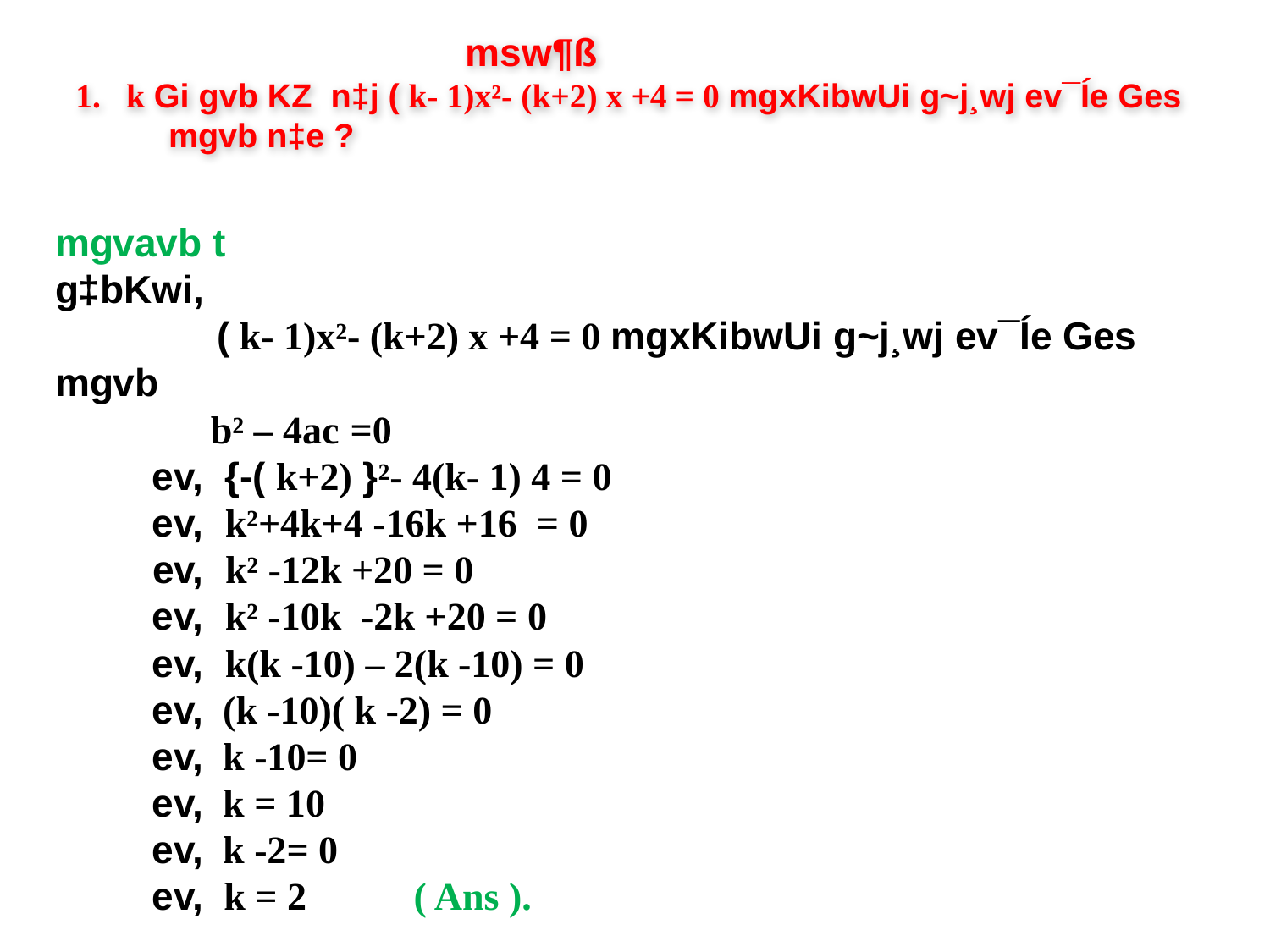

# msw¶ß 1.   k Gi gvb KZ  n‡j ( k- 1)x²- (k+2) x +4 = 0 mgxKibwUi g~j¸wj ev¯Íe Ges mgvb n‡e ?
mgvavb t
g‡bKwi,
               ( k- 1)x²- (k+2) x +4 = 0 mgxKibwUi g~j¸wj ev¯Íe Ges mgvb
                b² – 4ac =0
         ev,  {-( k+2) }²- 4(k- 1) 4 = 0
         ev,  k²+4k+4 -16k +16  = 0
          ev,  k² -12k +20 = 0
         ev,  k² -10k  -2k +20 = 0
         ev,  k(k -10) – 2(k -10) = 0
         ev,  (k -10)( k -2) = 0
         ev,  k -10= 0
         ev,  k = 10
         ev,  k -2= 0
         ev,  k = 2           ( Ans ).